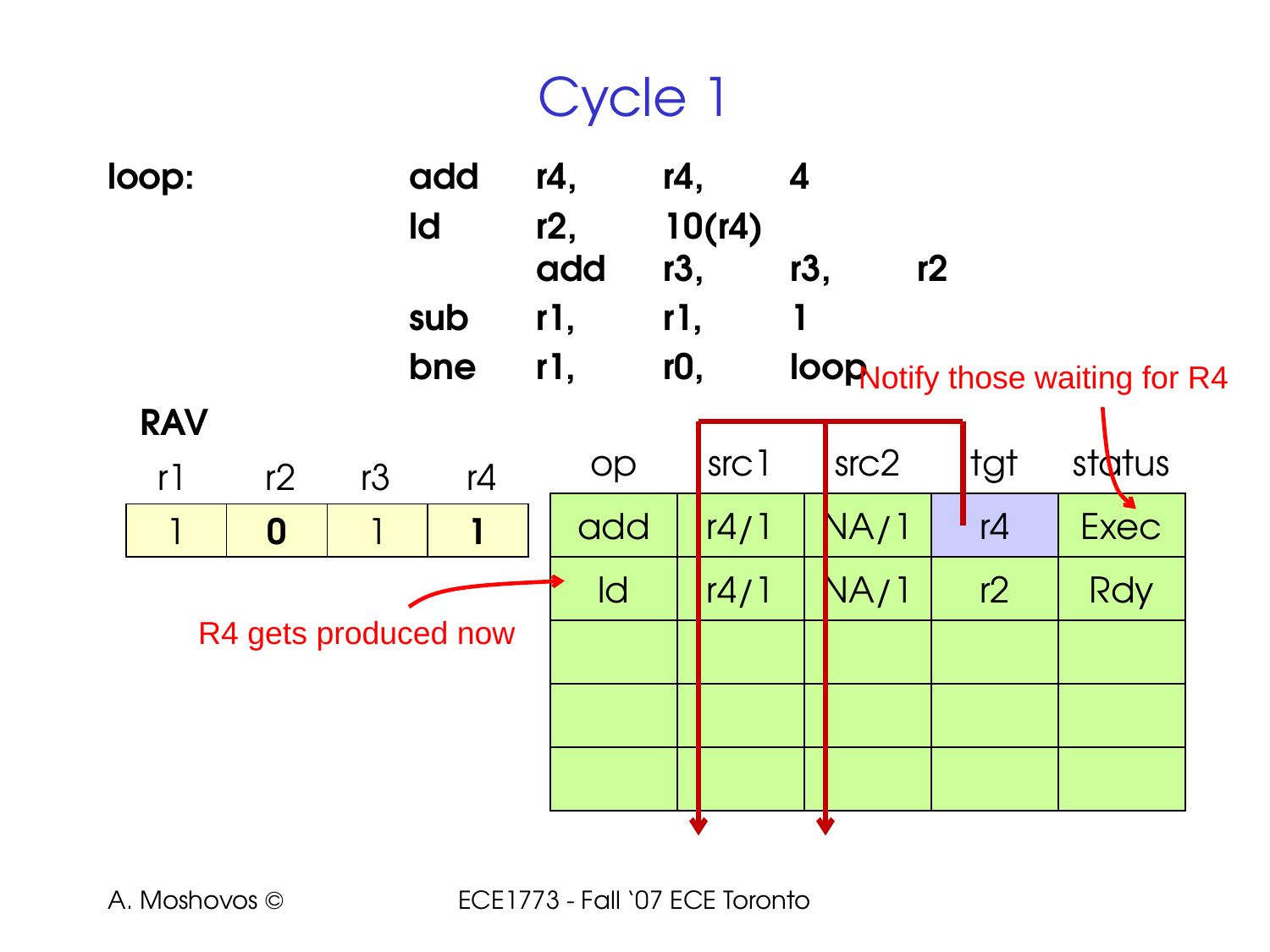

Cycle 1
loop:		add	r4,	r4,	4
			ld 	r2, 	10(r4)						add	r3,	r3,	r2
			sub	r1,	r1,	1
			bne	r1,	r0,	loop
Notify those waiting for R4
RAV

op
src1
src2
tgt
status
r1
r2
r3
r4
add
r4/1
NA/1
r4
Exec
1
0
1
1
ld
r4/1
NA/1
r2
Rdy

R4 gets produced now

A. Moshovos ©
ECE1773 - Fall ‘07 ECE Toronto